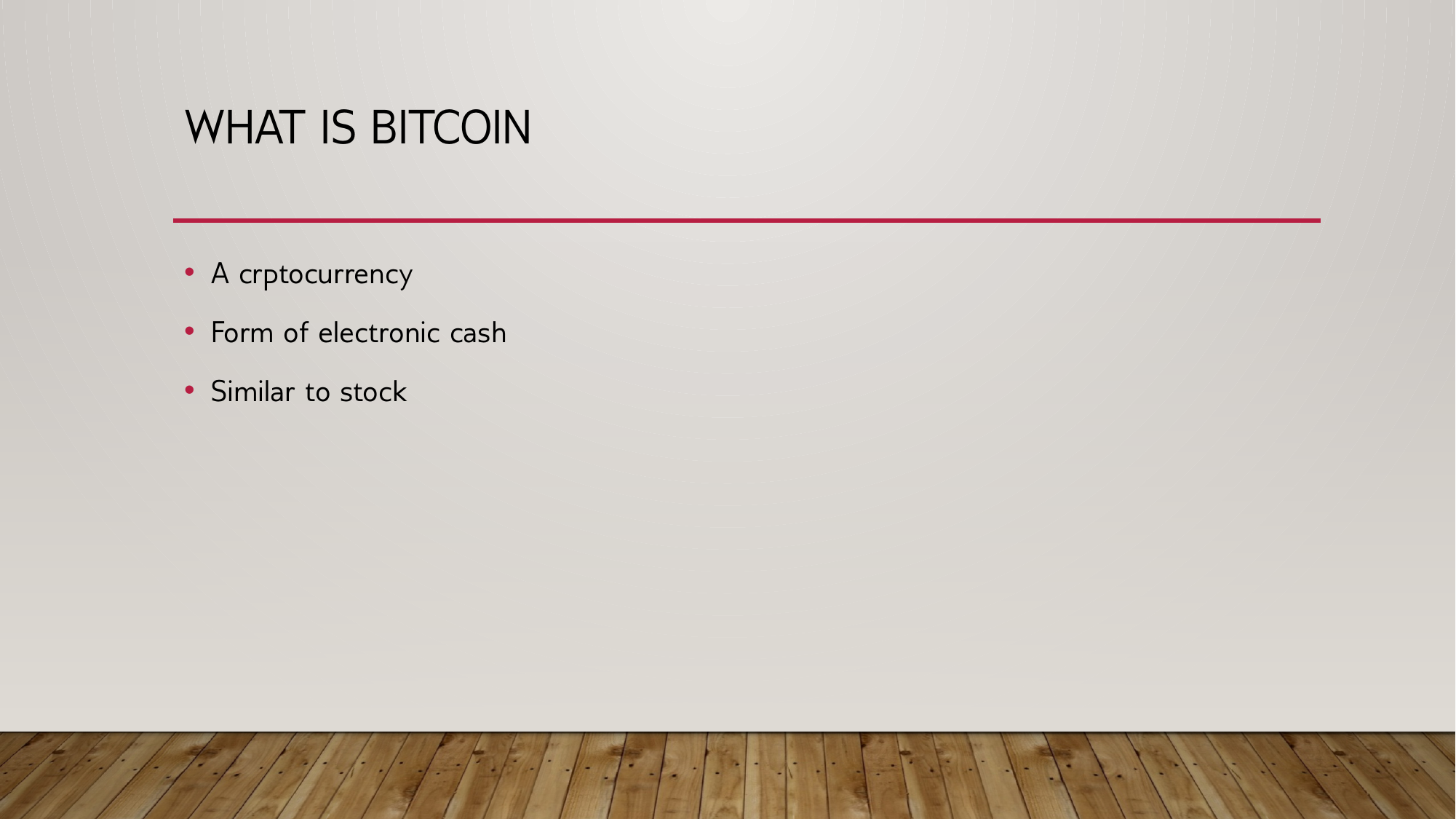

# What is bitcoin
A crptocurrency
Form of electronic cash
Similar to stock